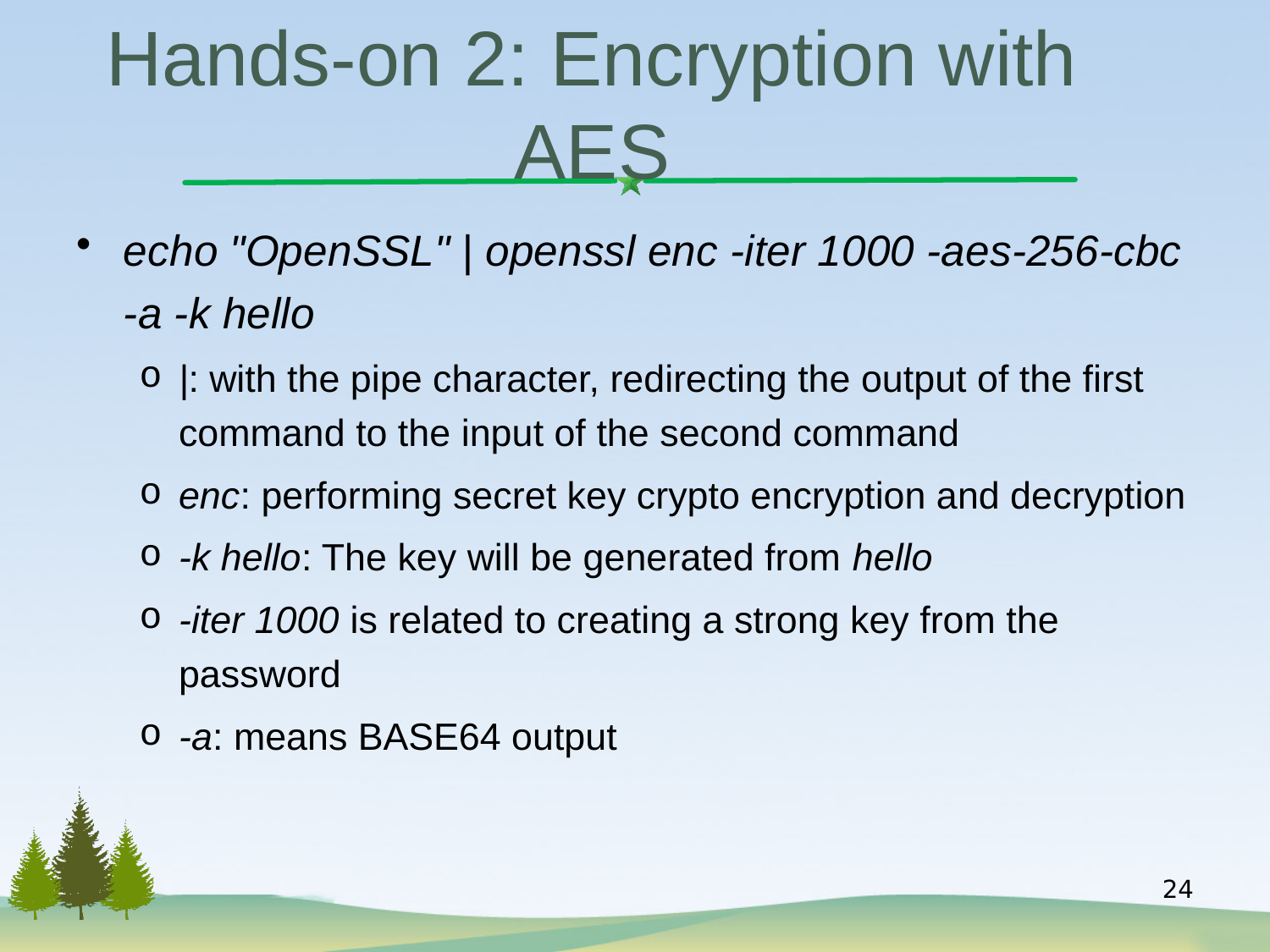

# Hands-on 2: Encryption with AES
echo "OpenSSL" | openssl enc -iter 1000 -aes-256-cbc -a -k hello
|: with the pipe character, redirecting the output of the first command to the input of the second command
enc: performing secret key crypto encryption and decryption
-k hello: The key will be generated from hello
-iter 1000 is related to creating a strong key from the password
-a: means BASE64 output

24